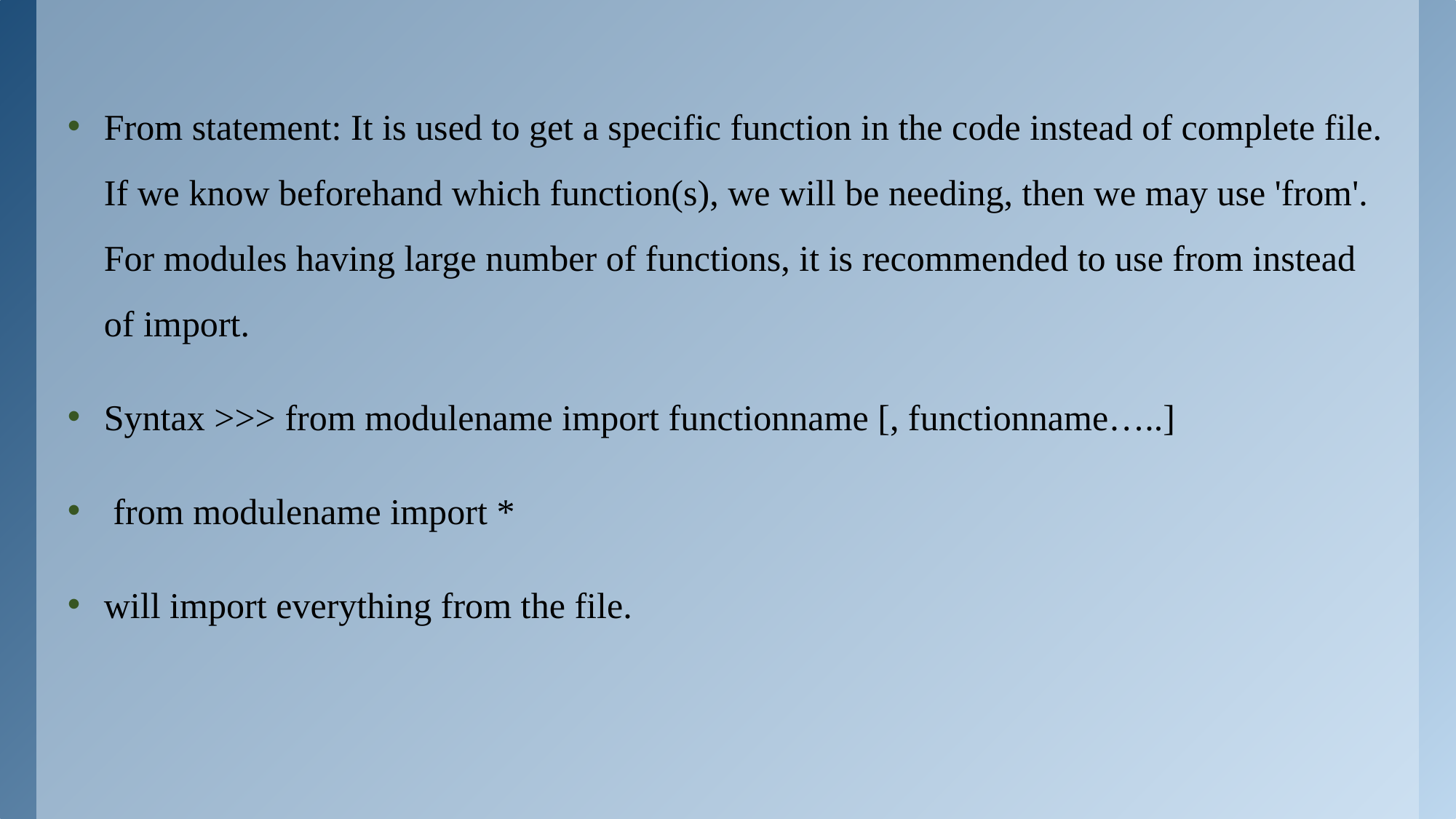

From statement: It is used to get a specific function in the code instead of complete file. If we know beforehand which function(s), we will be needing, then we may use 'from'. For modules having large number of functions, it is recommended to use from instead of import.
Syntax >>> from modulename import functionname [, functionname…..]
 from modulename import *
will import everything from the file.